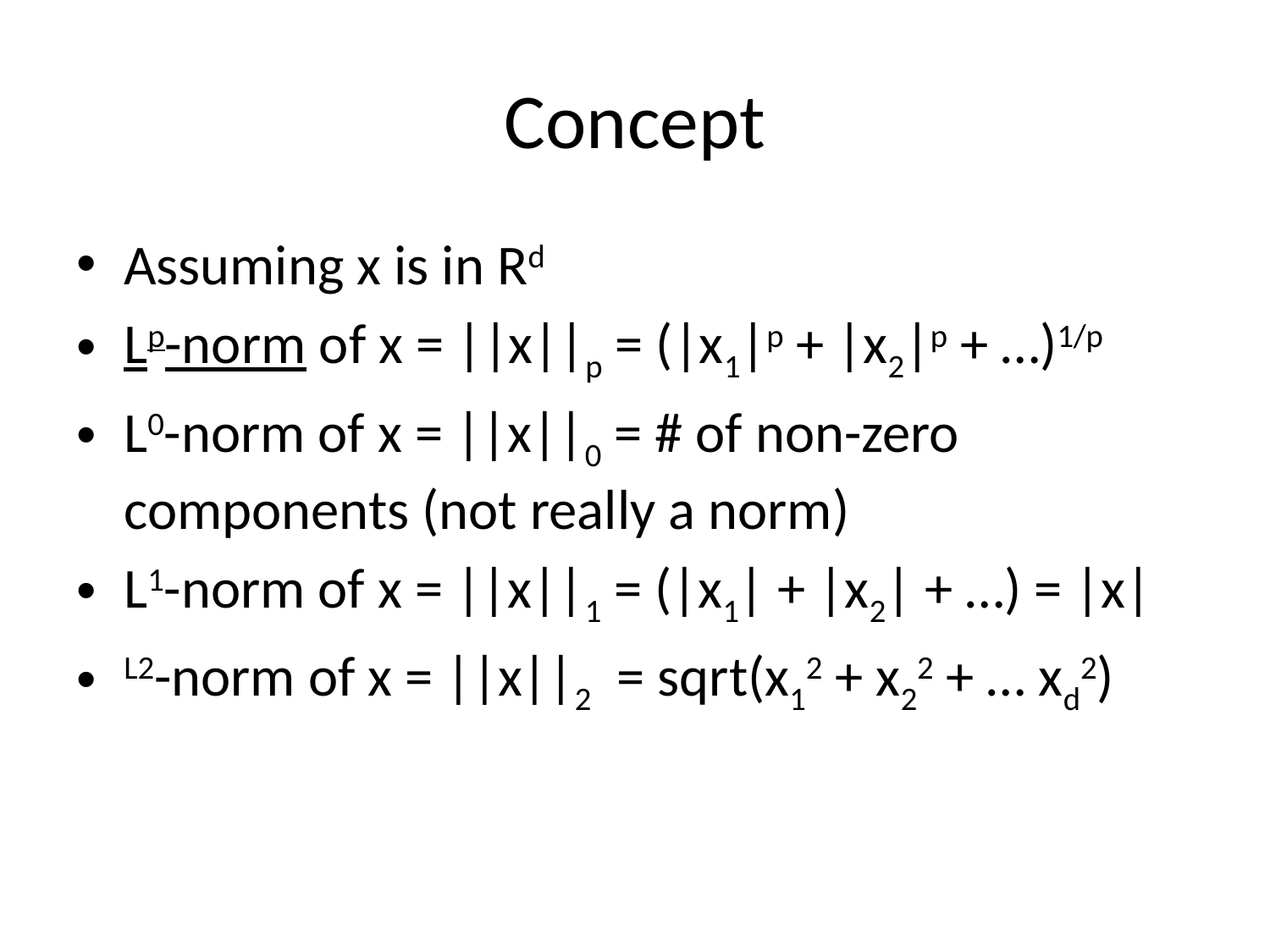

# Concept
Assuming x is in Rd
Lp-norm of x = ||x||p = (|x1|p + |x2|p + …)1/p
L0-norm of x = ||x||0 = # of non-zero components (not really a norm)
L1-norm of x = ||x||1 = (|x1| + |x2| + …) = |x|
L2-norm of x = ||x||2  = sqrt(x12 + x22 + … xd2)